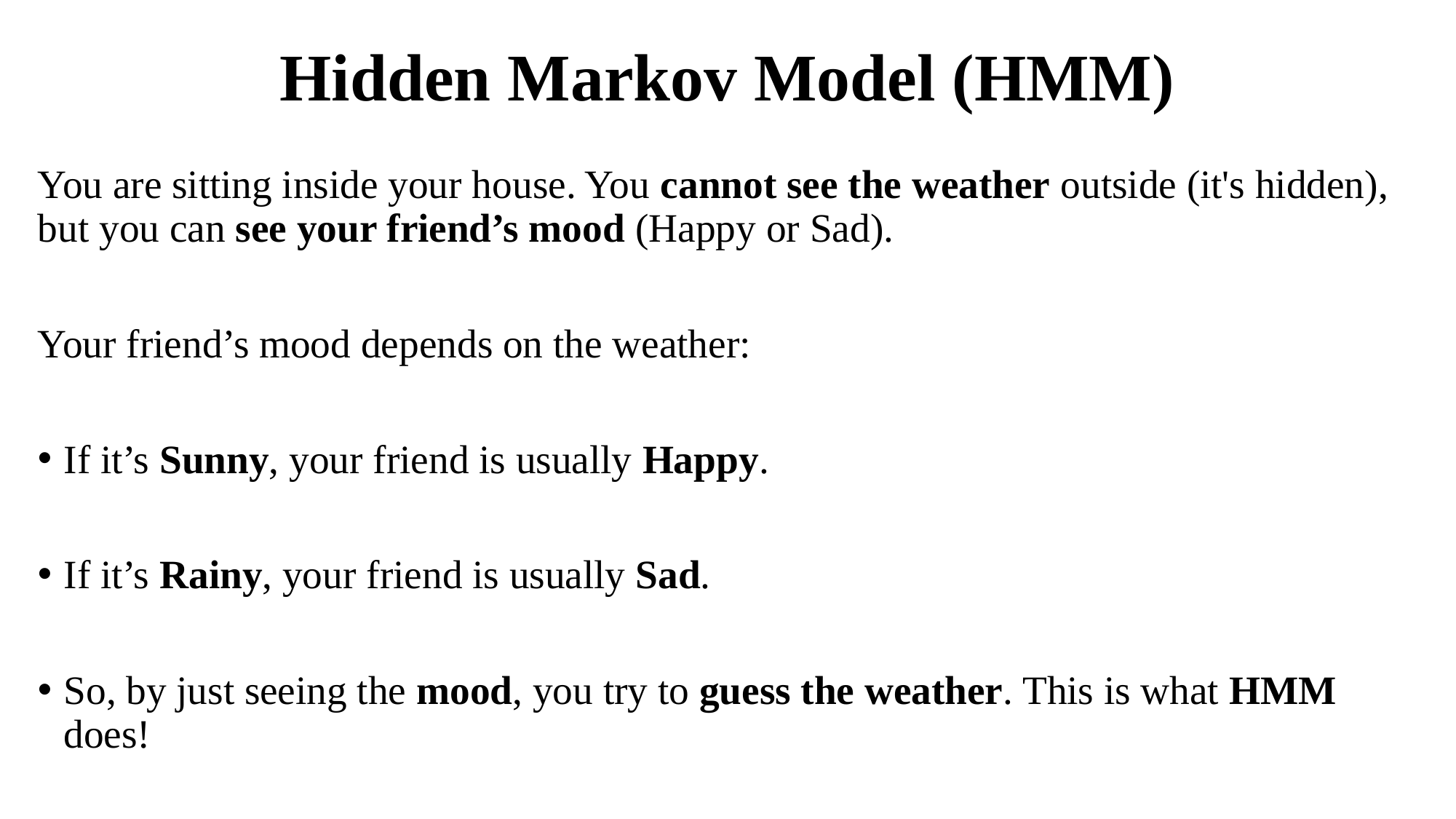

# Hidden Markov Model (HMM)
You are sitting inside your house. You cannot see the weather outside (it's hidden), but you can see your friend’s mood (Happy or Sad).

Your friend’s mood depends on the weather:

If it’s Sunny, your friend is usually Happy.

If it’s Rainy, your friend is usually Sad.

So, by just seeing the mood, you try to guess the weather. This is what HMM does!